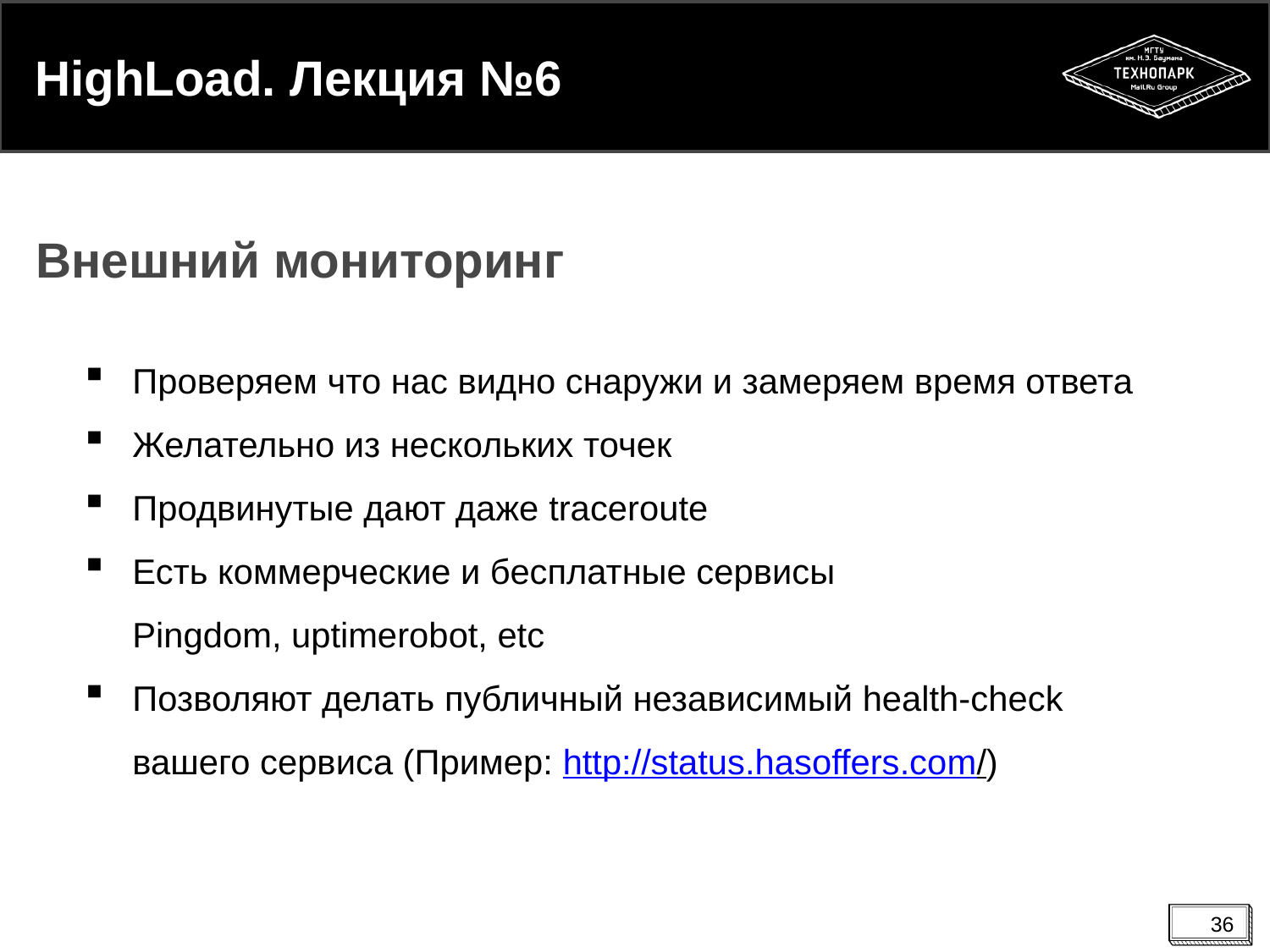

# HighLoad. Лекция №6
Внешний мониторинг
Проверяем что нас видно снаружи и замеряем время ответа
Желательно из нескольких точек
Продвинутые дают даже traceroute
Есть коммерческие и бесплатные сервисы
Pingdom, uptimerobot, etc
Позволяют делать публичный независимый health-check вашего сервиса (Пример: http://status.hasoffers.com/)
36